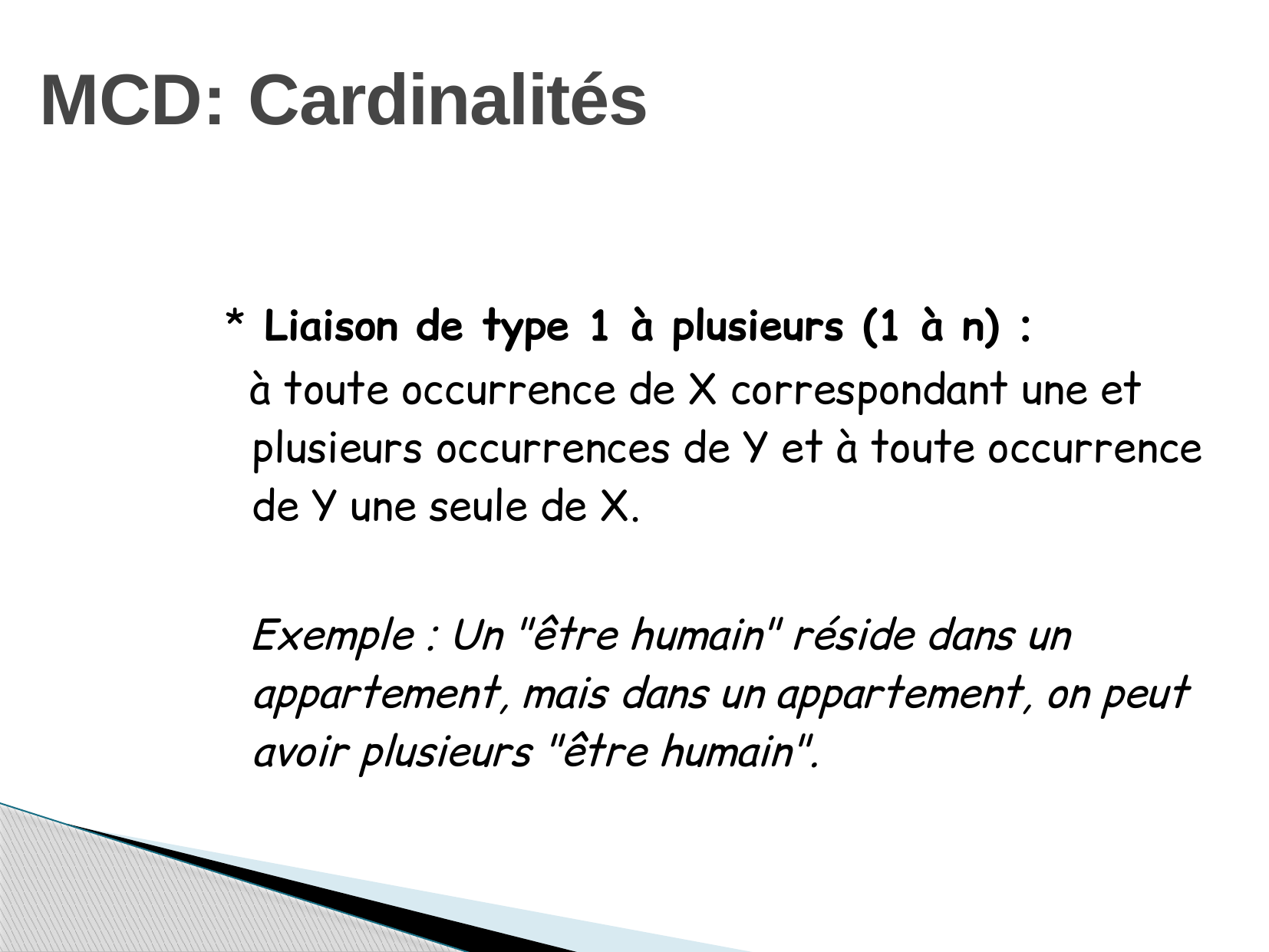

MCD: Cardinalités
* Liaison de type 1 à plusieurs (1 à n) :
  à toute occurrence de X correspondant une et plusieurs occurrences de Y et à toute occurrence de Y une seule de X.

  Exemple : Un "être humain" réside dans un appartement, mais dans un appartement, on peut avoir plusieurs "être humain".